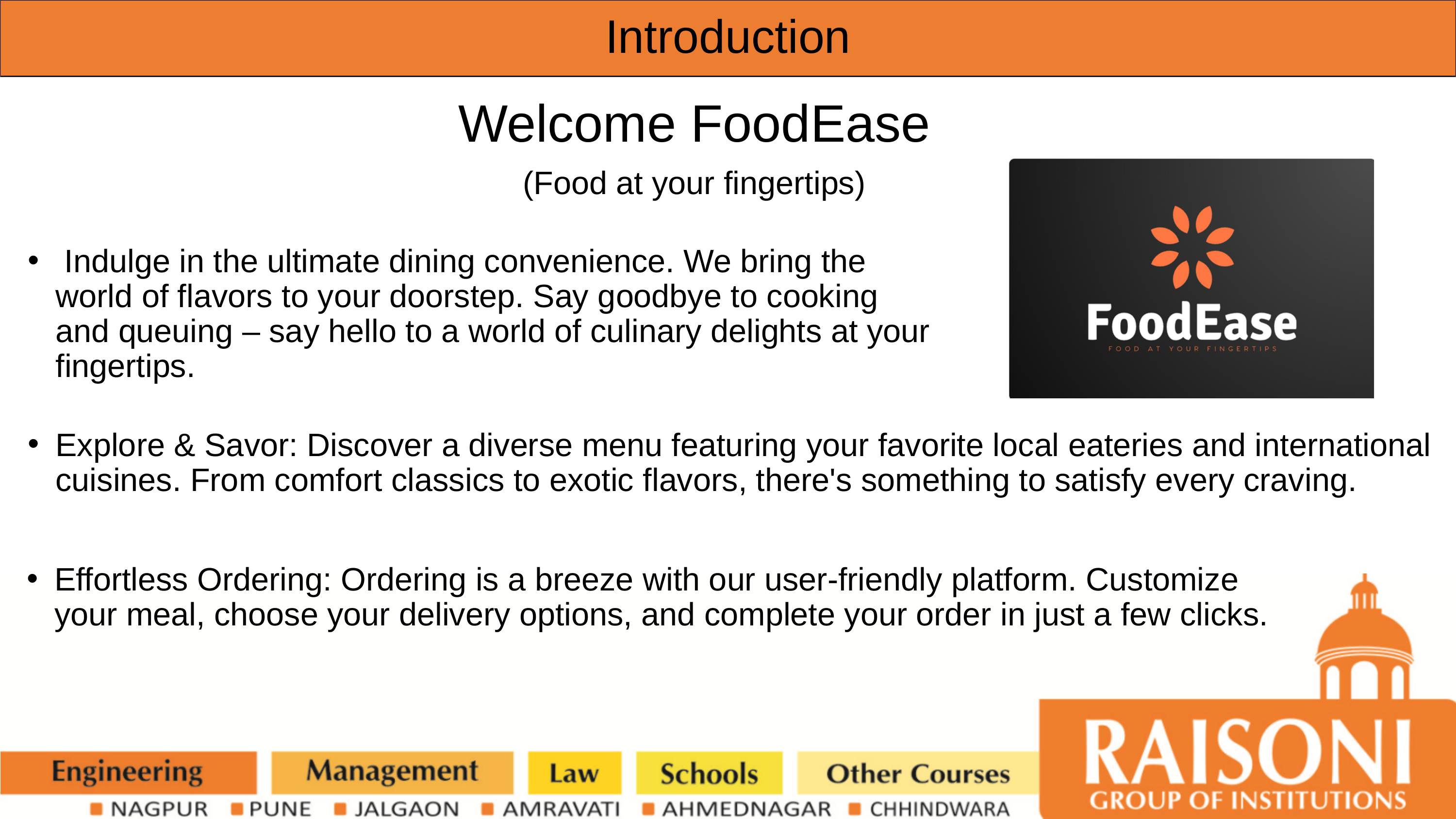

Introduction

Welcome FoodEase
(Food at your fingertips)

 Indulge in the ultimate dining convenience. We bring the world of flavors to your doorstep. Say goodbye to cooking    and queuing – say hello to a world of culinary delights at your fingertips.
Explore & Savor: Discover a diverse menu featuring your favorite local eateries and international cuisines. From comfort classics to exotic flavors, there's something to satisfy every craving.
Effortless Ordering: Ordering is a breeze with our user-friendly platform. Customize your meal, choose your delivery options, and complete your order in just a few clicks.